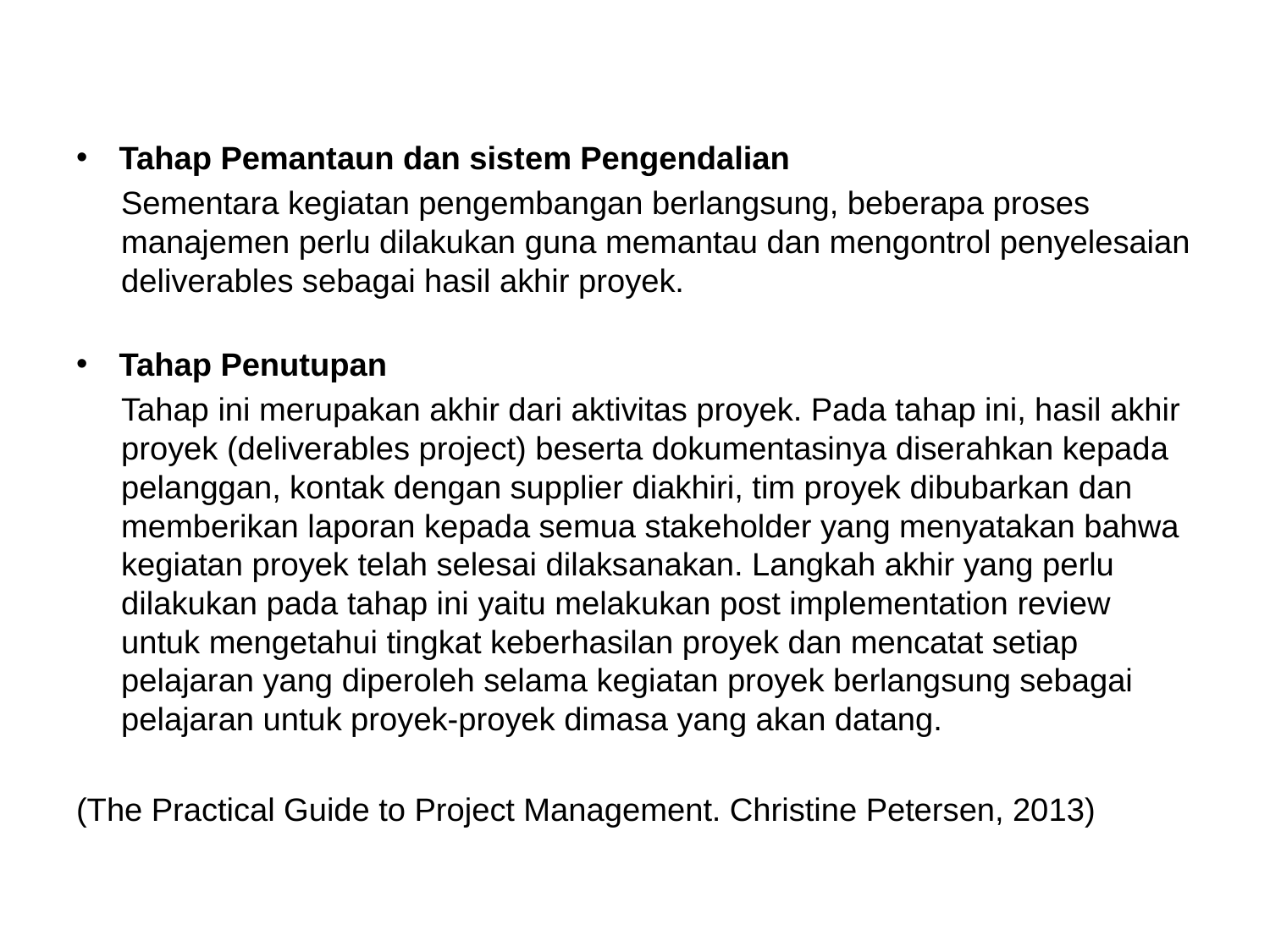

Tahap Pemantaun dan sistem Pengendalian
Sementara kegiatan pengembangan berlangsung, beberapa proses manajemen perlu dilakukan guna memantau dan mengontrol penyelesaian deliverables sebagai hasil akhir proyek.
Tahap Penutupan
Tahap ini merupakan akhir dari aktivitas proyek. Pada tahap ini, hasil akhir proyek (deliverables project) beserta dokumentasinya diserahkan kepada pelanggan, kontak dengan supplier diakhiri, tim proyek dibubarkan dan memberikan laporan kepada semua stakeholder yang menyatakan bahwa kegiatan proyek telah selesai dilaksanakan. Langkah akhir yang perlu dilakukan pada tahap ini yaitu melakukan post implementation review untuk mengetahui tingkat keberhasilan proyek dan mencatat setiap pelajaran yang diperoleh selama kegiatan proyek berlangsung sebagai pelajaran untuk proyek-proyek dimasa yang akan datang.

(The Practical Guide to Project Management. Christine Petersen, 2013)